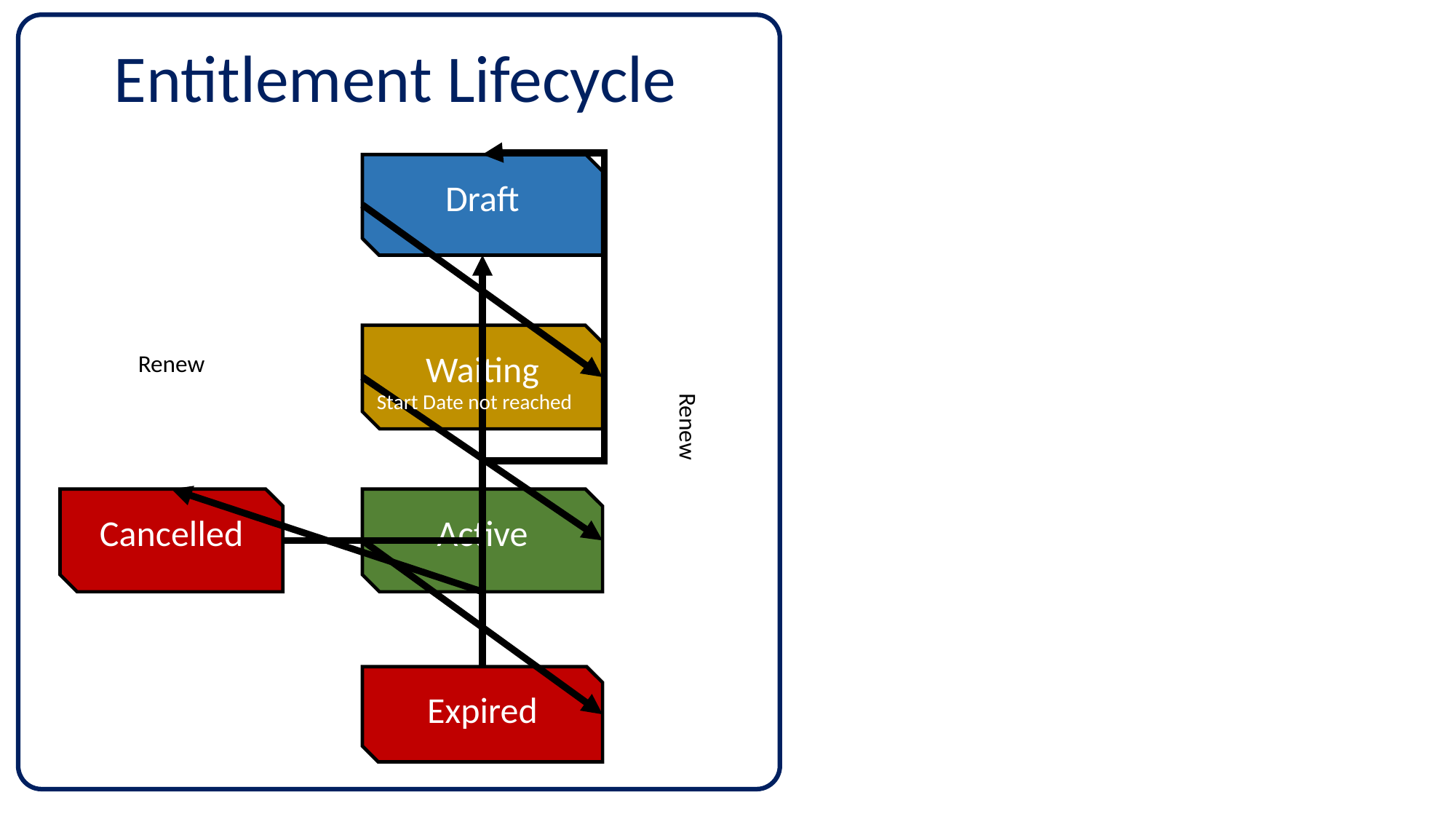

Entitlement Lifecycle
Draft
Waiting
Renew
Start Date not reached
Renew
Cancelled
Active
Expired